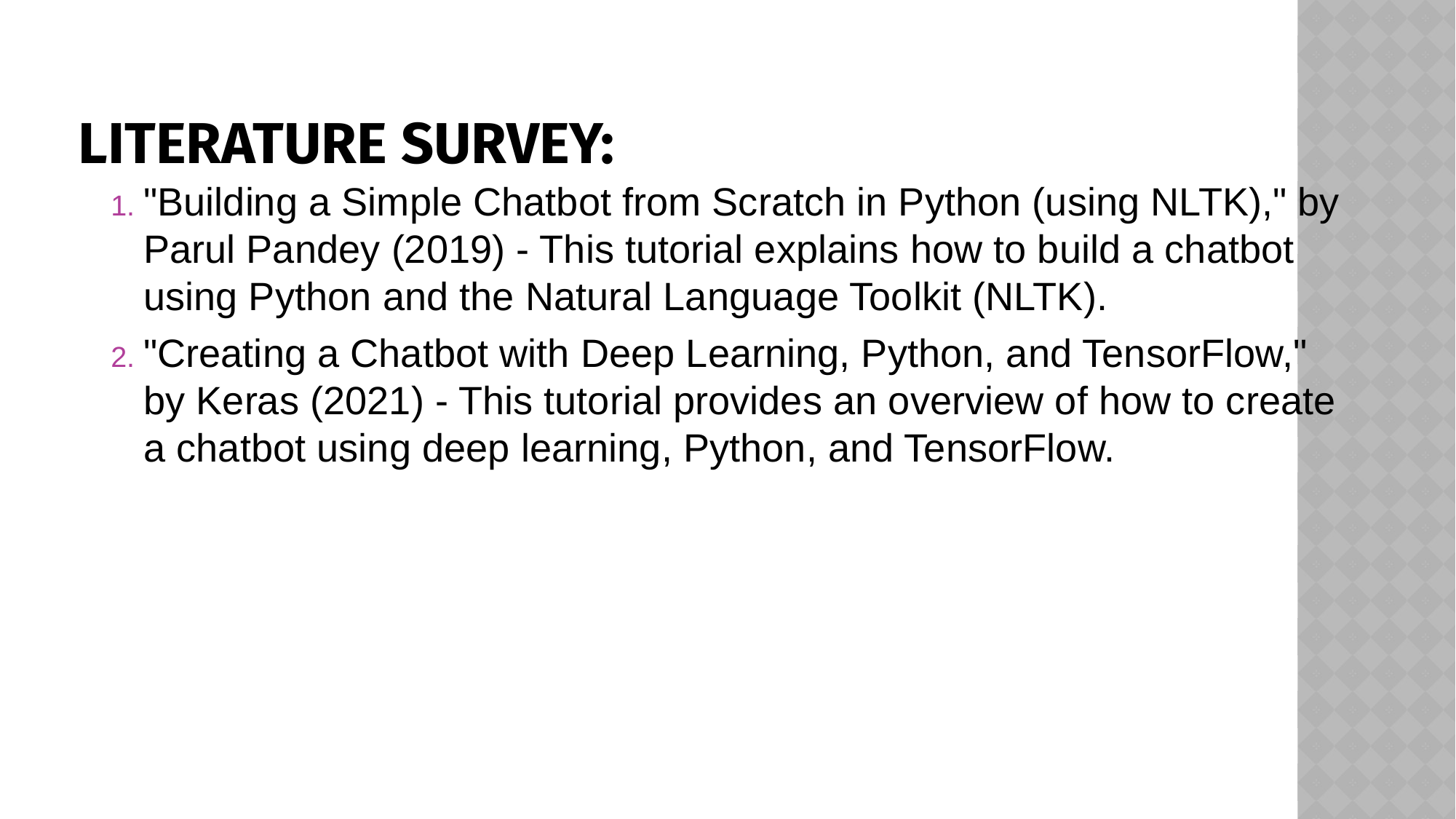

# LITERATURE SURVEY:
"Building a Simple Chatbot from Scratch in Python (using NLTK)," by Parul Pandey (2019) - This tutorial explains how to build a chatbot using Python and the Natural Language Toolkit (NLTK).
"Creating a Chatbot with Deep Learning, Python, and TensorFlow," by Keras (2021) - This tutorial provides an overview of how to create a chatbot using deep learning, Python, and TensorFlow.